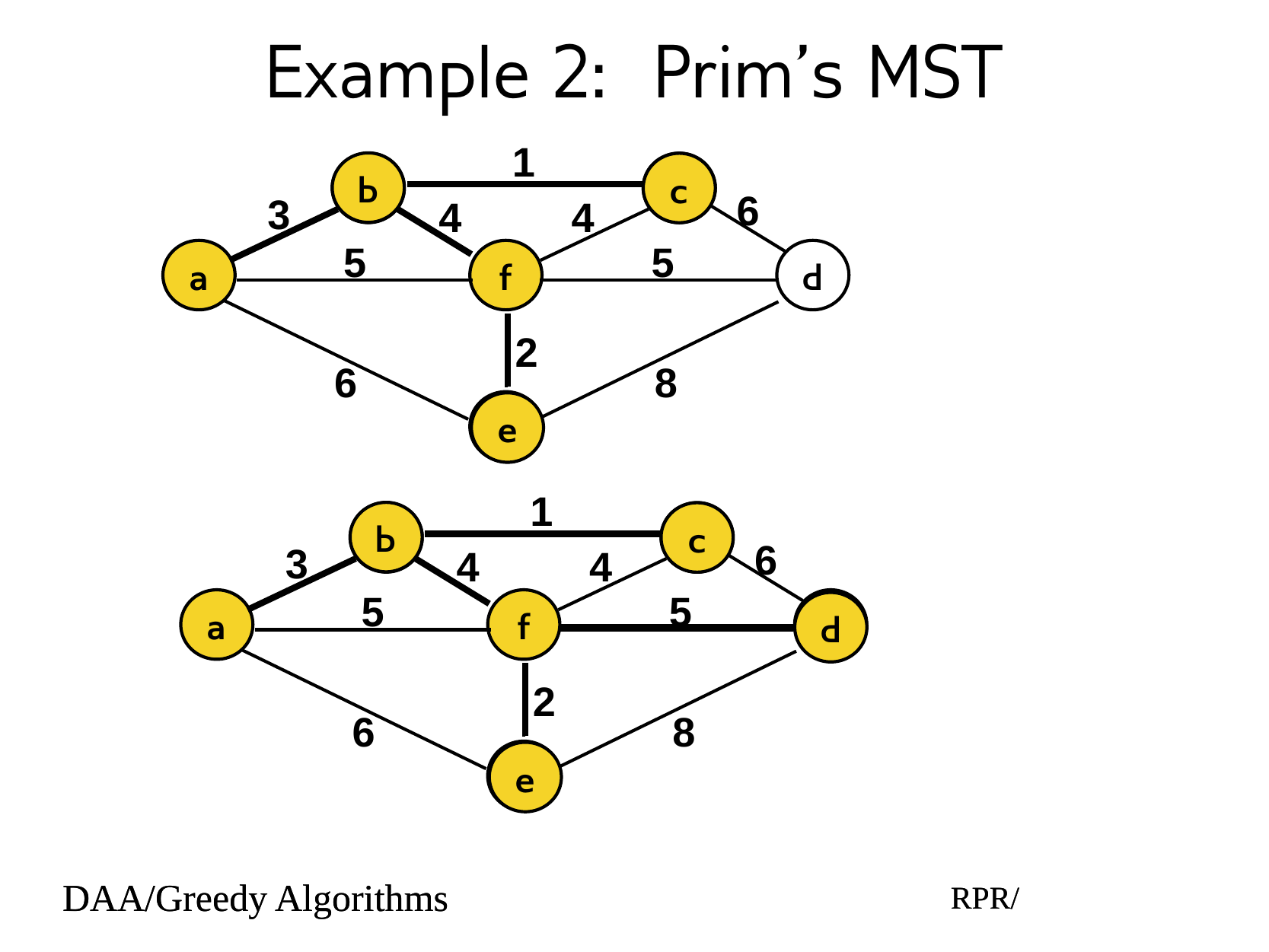

# Example 2:  Prim’s MST
1
b
b
c
c
6
3

4
4

5
5
a
f
d

2
6
8
e
e
1
b
b
c
c
6
3

4
4

5
5
a
f
d

2
6
8
e
e
d

DAA/Greedy Algorithms
RPR/
11